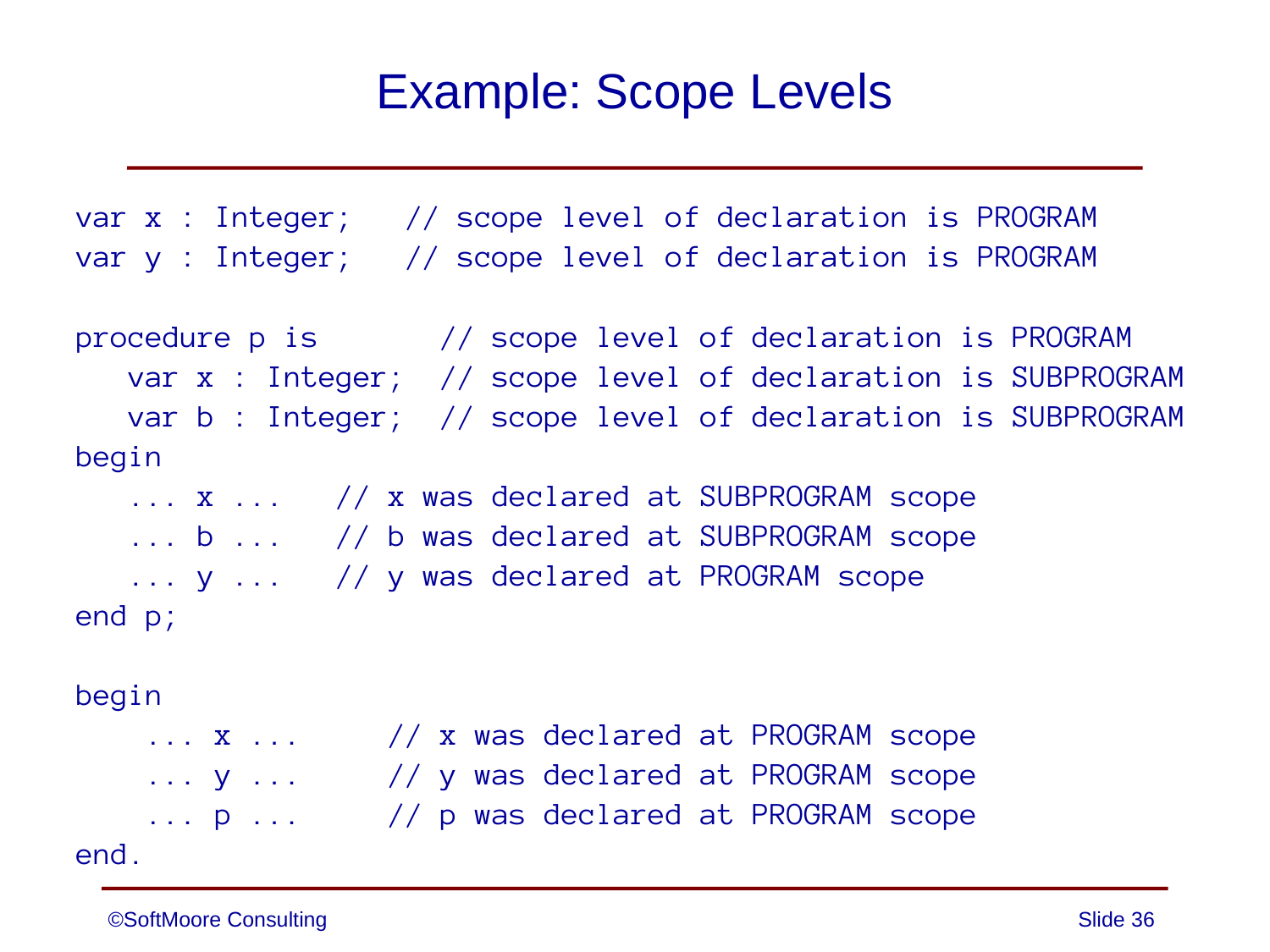

# Example: Scope Levels
var x : Integer;   // scope level of declaration is PROGRAM
var y : Integer;   // scope level of declaration is PROGRAM

procedure p is       // scope level of declaration is PROGRAM
   var x : Integer;  // scope level of declaration is SUBPROGRAM
   var b : Integer;  // scope level of declaration is SUBPROGRAM
begin
   ... x ...   // x was declared at SUBPROGRAM scope
   ... b ...   // b was declared at SUBPROGRAM scope
   ... y ...   // y was declared at PROGRAM scope
end p;

begin
    ... x ...     // x was declared at PROGRAM scope
    ... y ...     // y was declared at PROGRAM scope
    ... p ...     // p was declared at PROGRAM scope
end.
©SoftMoore Consulting
Slide 36